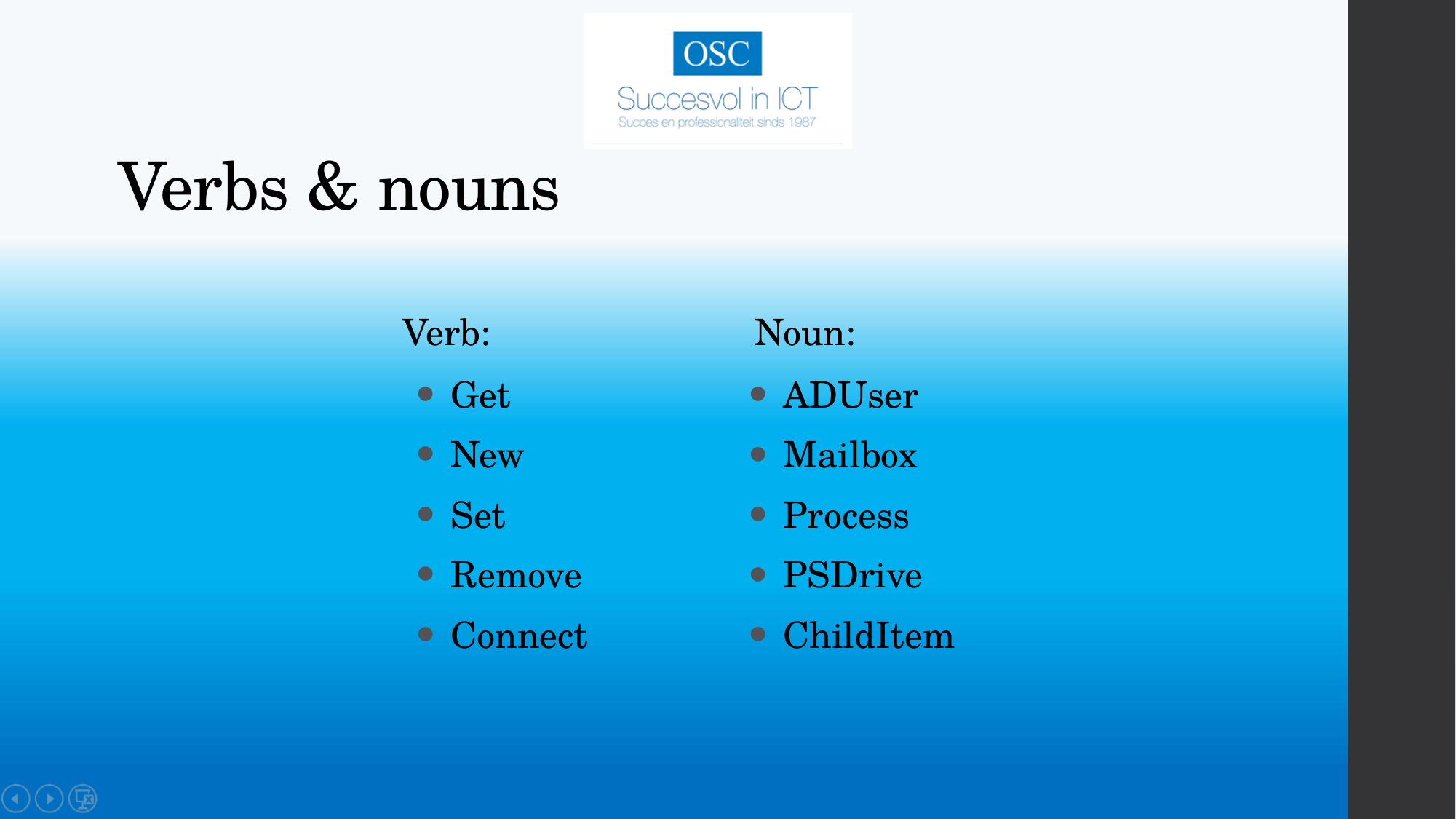

# Verbs & nouns
Verb:                          Noun:
Get
New
Set
Remove
Connect
ADUser
Mailbox
Process
PSDrive
ChildItem